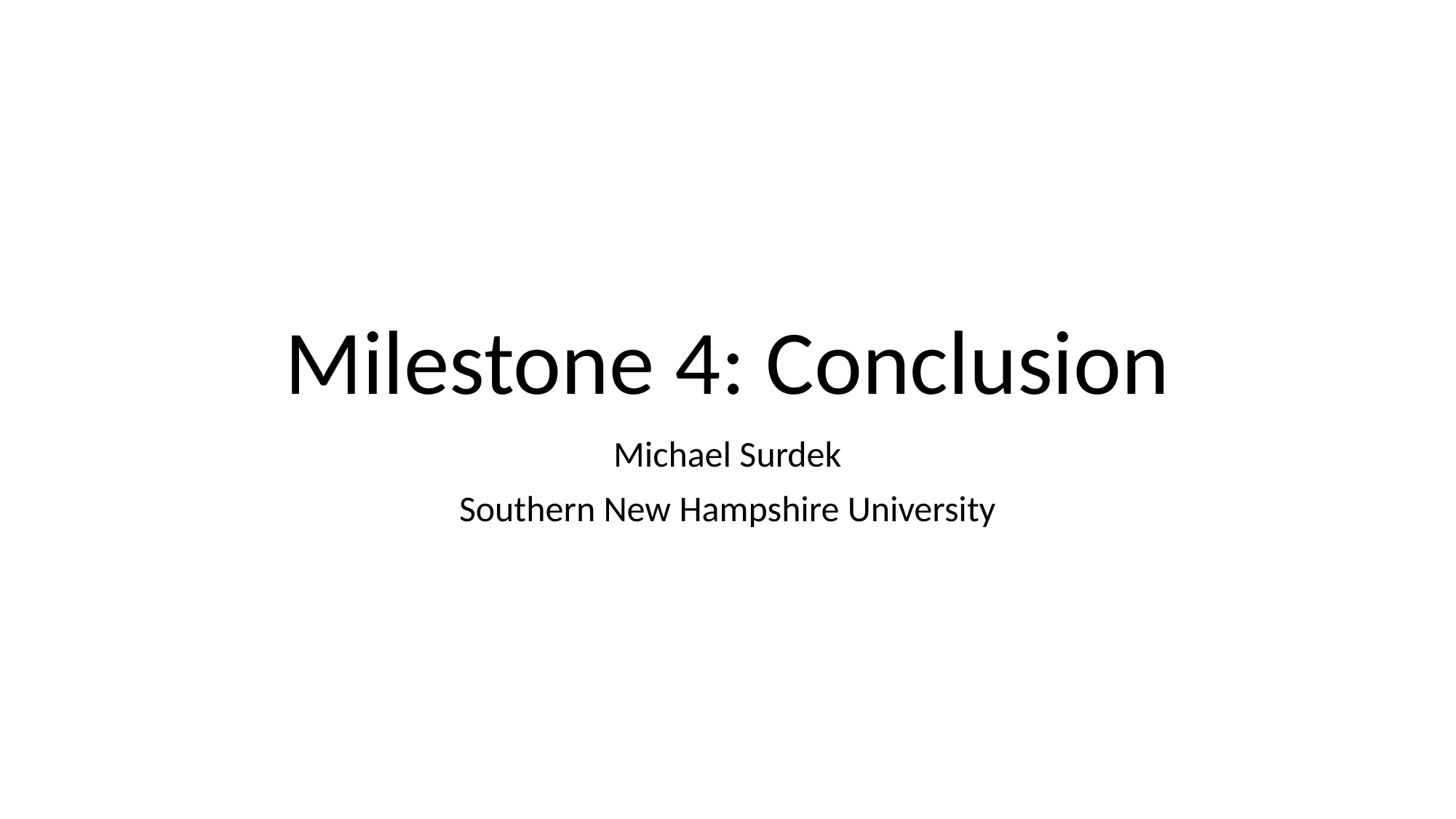

# Milestone 4: Conclusion
Michael Surdek
Southern New Hampshire University